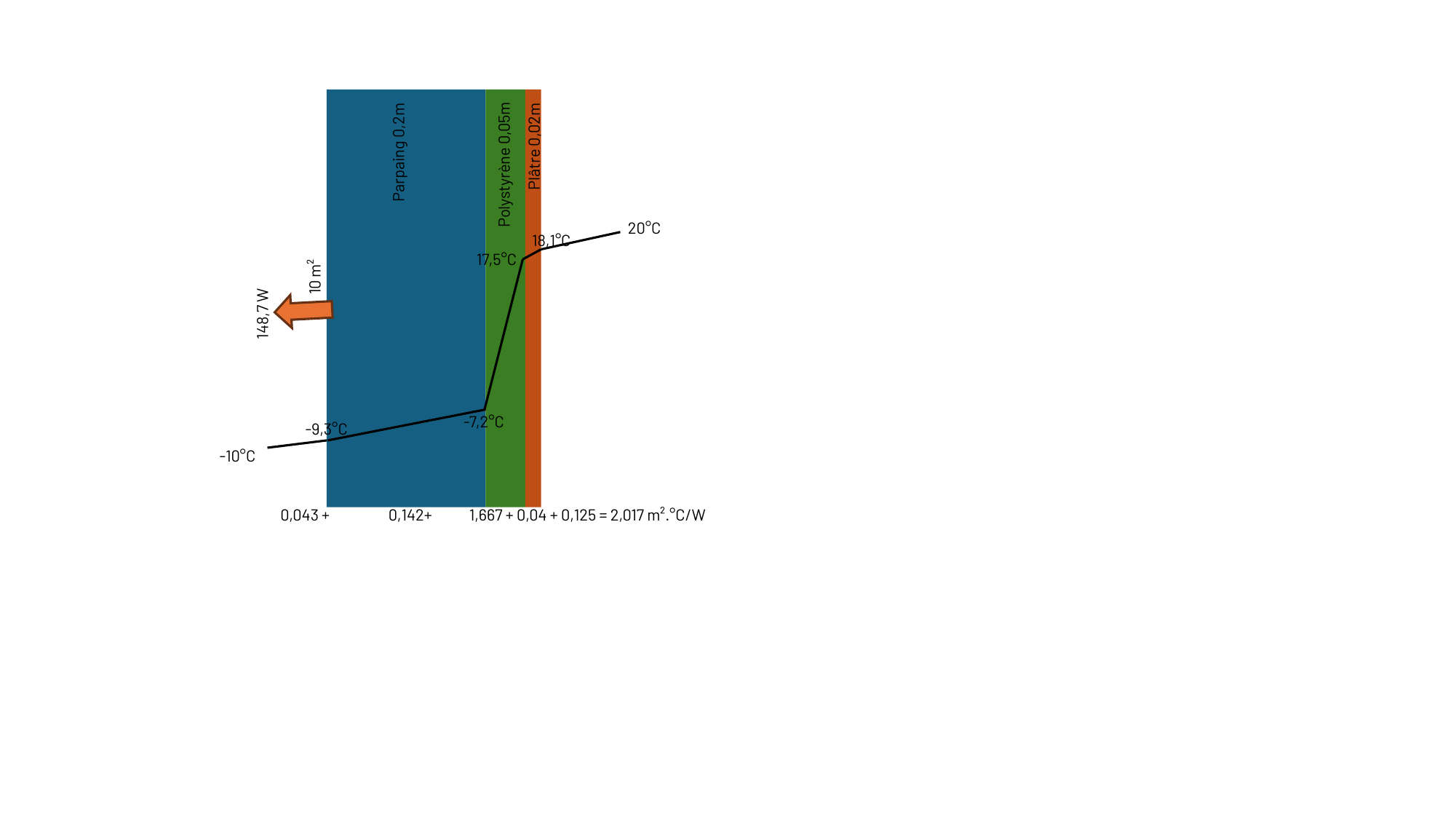

Plâtre 0,02m
Parpaing 0,2m
Polystyrène 0,05m
20°C
18,1°C
17,5°C
10 m²

148,7 W
-7,2°C
-9,3°C
-10°C
0,043 +                   0,142+            1,667 + 0,04 + 0,125 = 2,017 m².°C/W